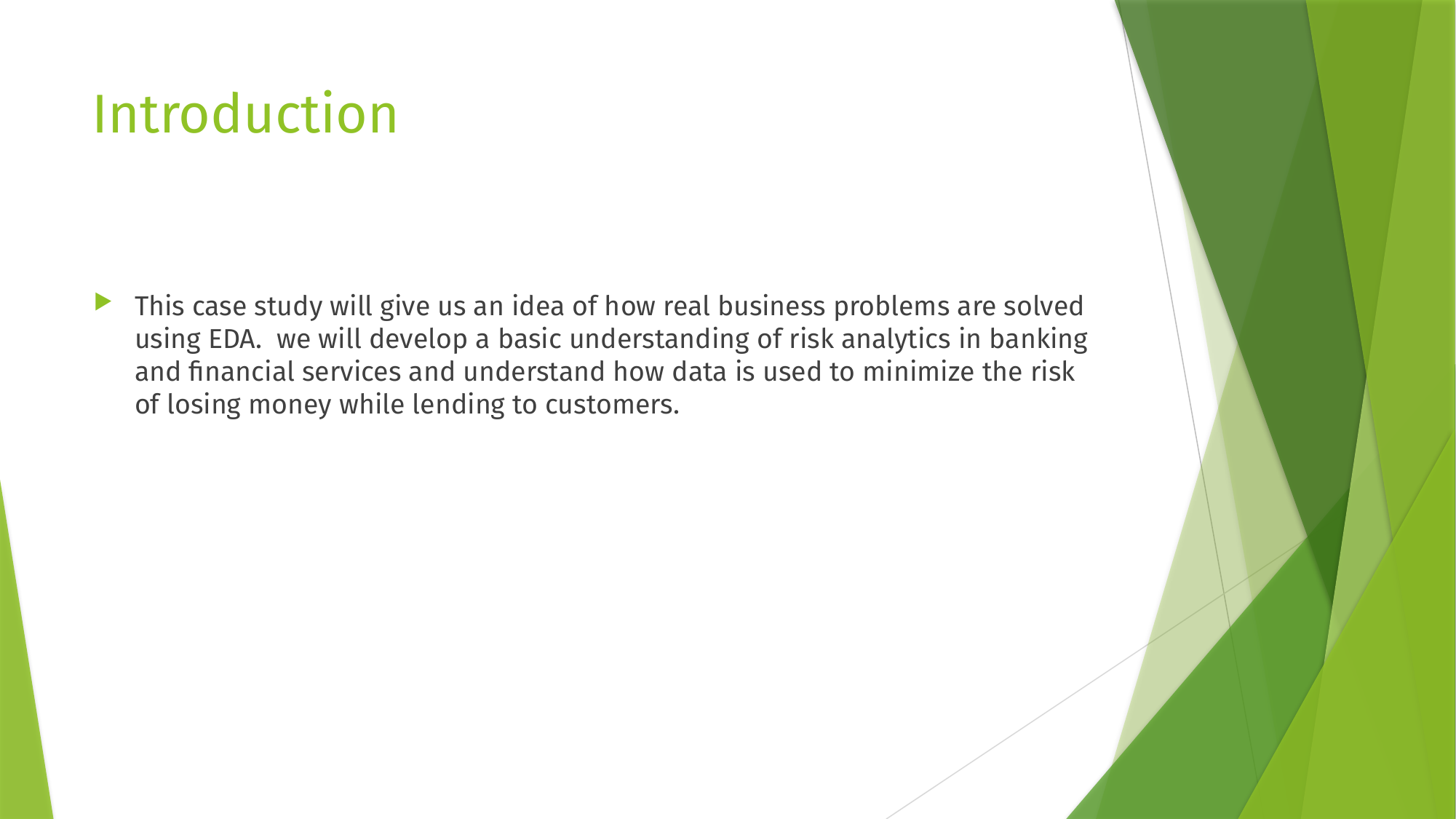

# Introduction
This case study will give us an idea of how real business problems are solved using EDA.  we will develop a basic understanding of risk analytics in banking and financial services and understand how data is used to minimize the risk of losing money while lending to customers.